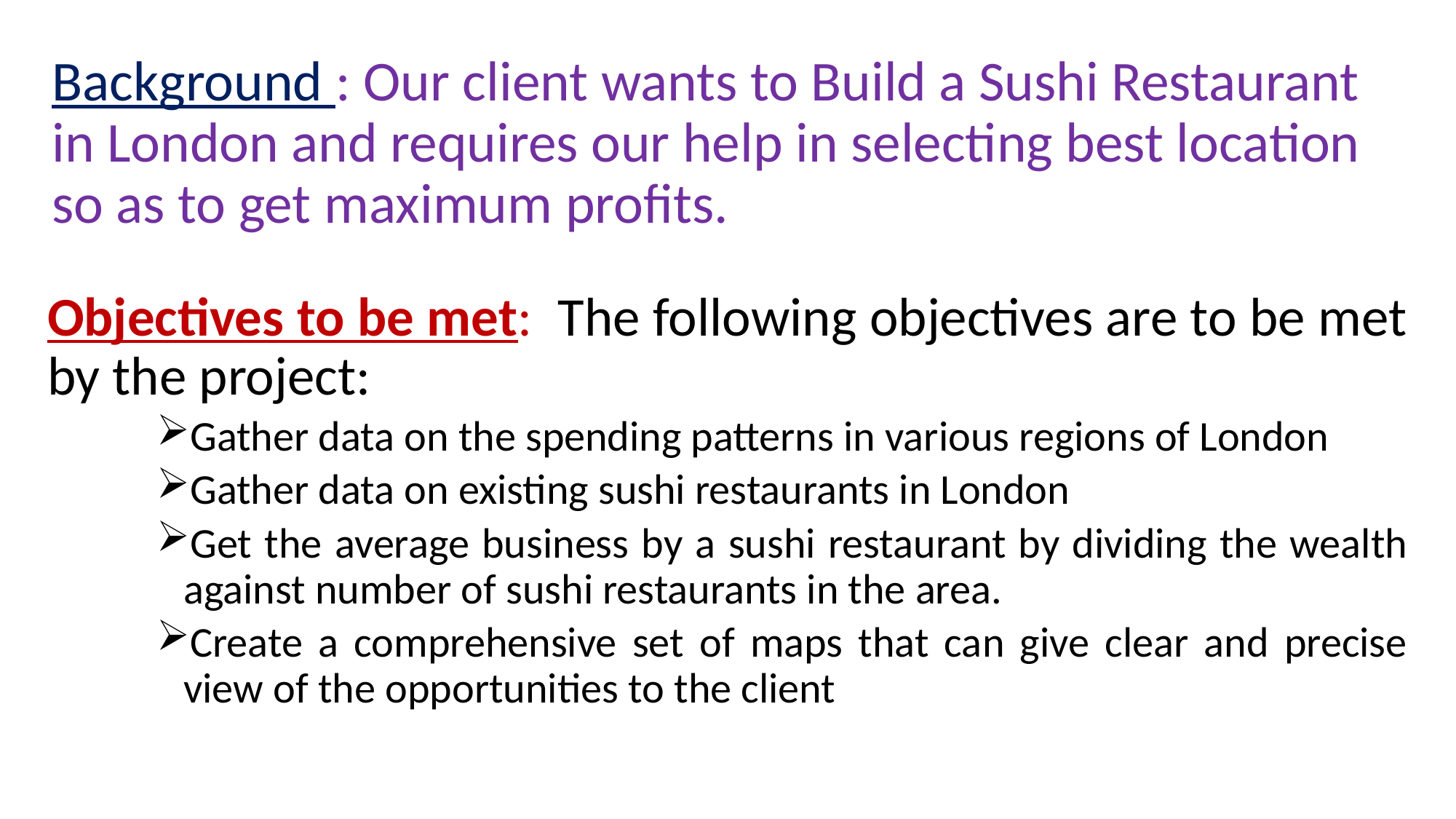

# Background : Our client wants to Build a Sushi Restaurant in London and requires our help in selecting best location so as to get maximum profits.
Objectives to be met:  The following objectives are to be met by the project:
Gather data on the spending patterns in various regions of London
Gather data on existing sushi restaurants in London
Get the average business by a sushi restaurant by dividing the wealth against number of sushi restaurants in the area.
Create a comprehensive set of maps that can give clear and precise view of the opportunities to the client